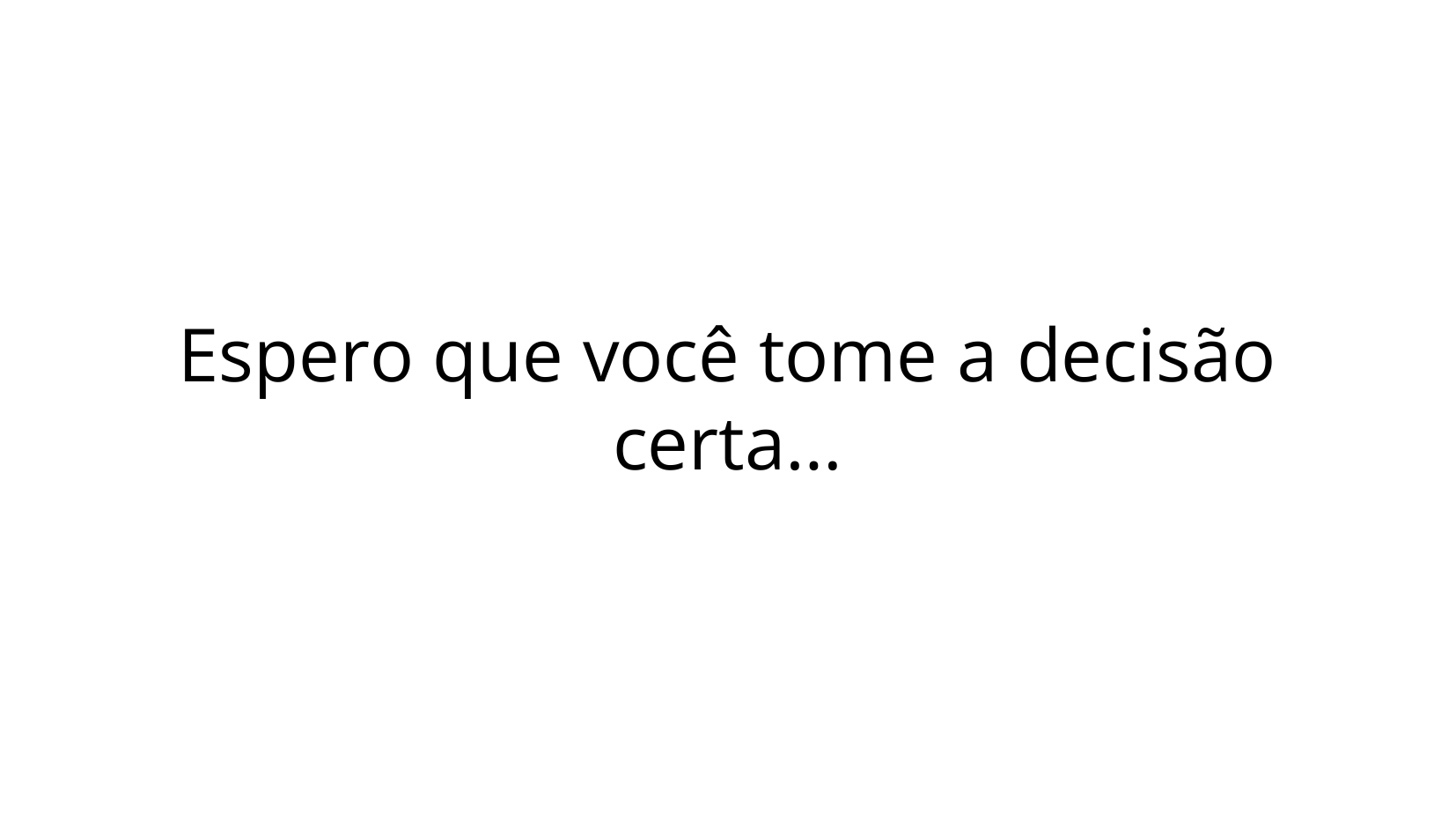

Espero que você tome a decisão certa…